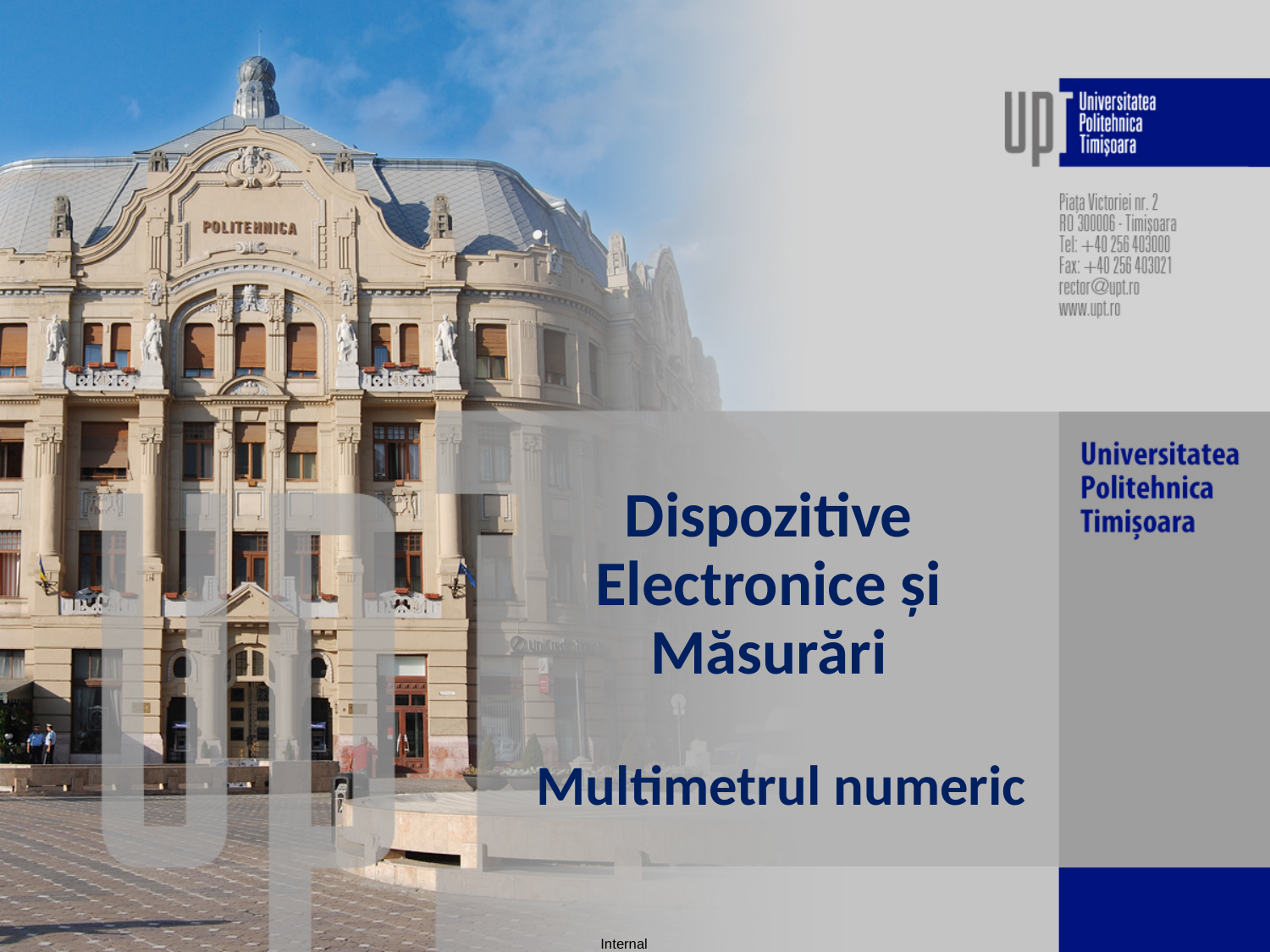

# Dispozitive Electronice și Măsurări Multimetrul numeric